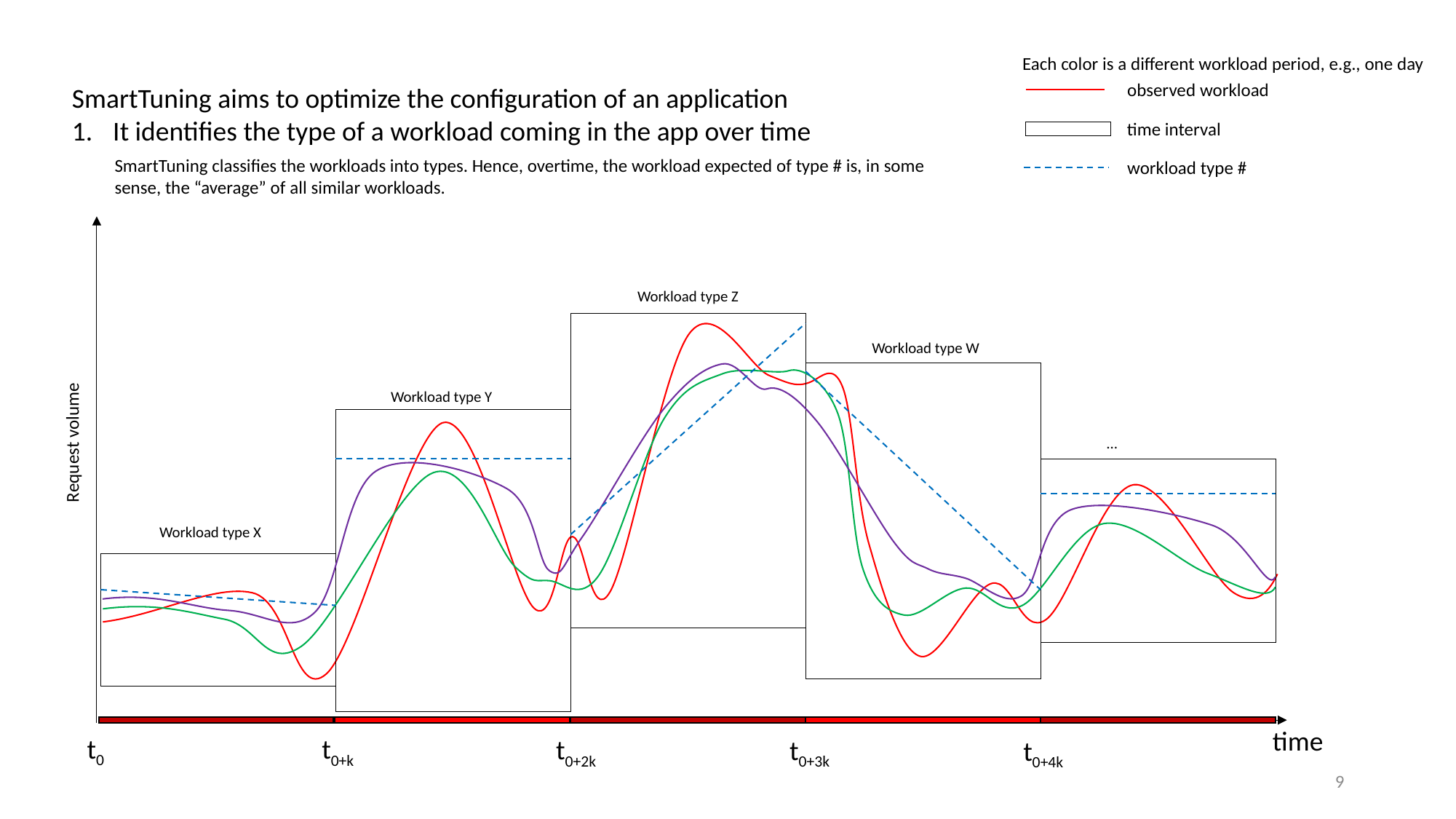

Each color is a different workload period, e.g., one day
observed workload
SmartTuning aims to optimize the configuration of an application
It identifies the type of a workload coming in the app over time

time interval

SmartTuning classifies the workloads into types. Hence, overtime, the workload expected of type # is, in some sense, the “average” of all similar workloads.
workload type #
Workload type Z

Workload type W

Workload type Y

Request volume
…

Workload type X

time
t0
t0+k
t0+2k
t0+3k
t0+4k
9